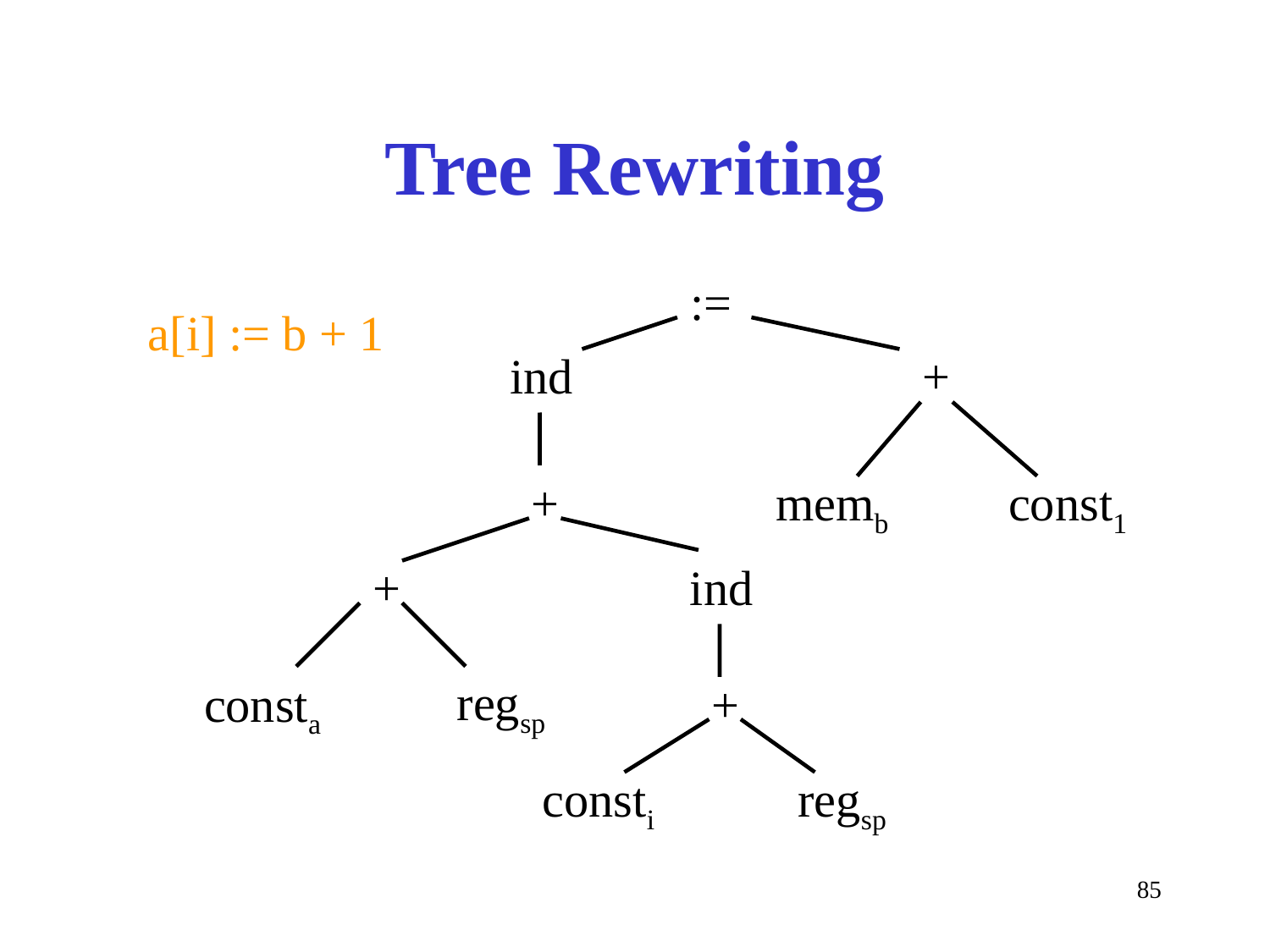

# Tree Rewriting
:=
a[i] := b + 1

ind
+

+
memb
const1

+
ind

regsp
consta
+

consti
regsp
85